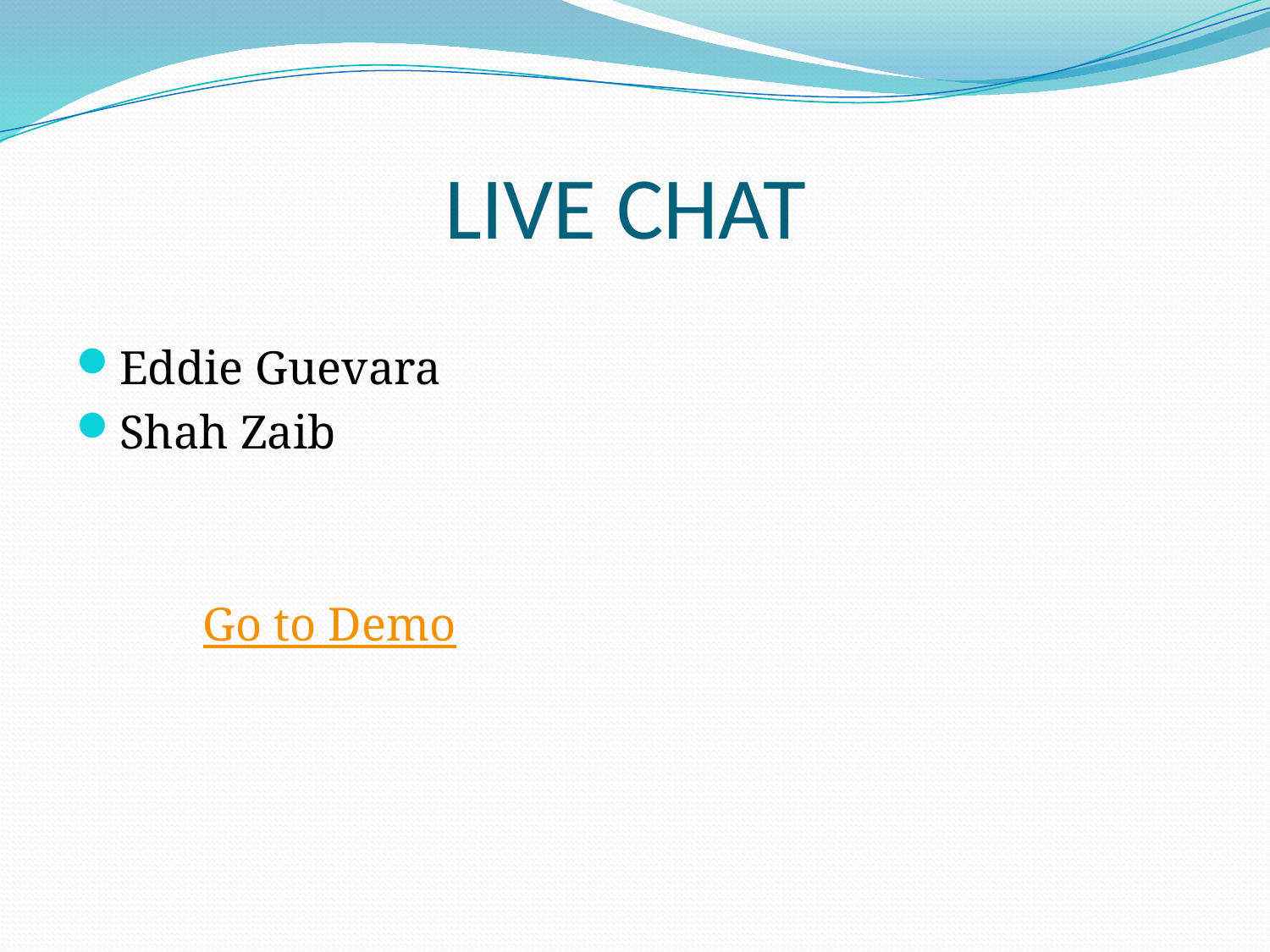

# LIVE CHAT

Eddie Guevara
Shah Zaib

	Go to Demo